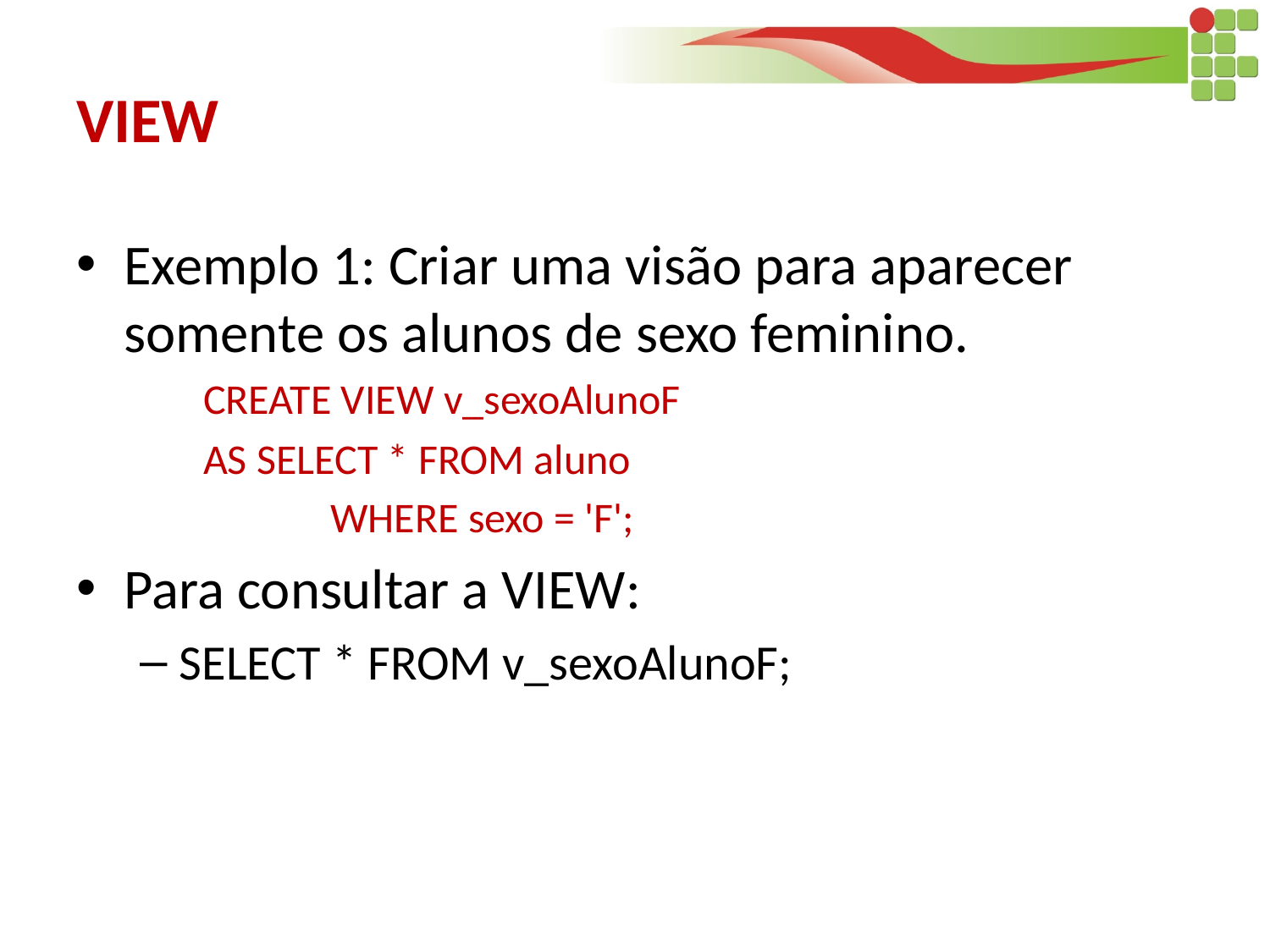

# VIEW
Exemplo 1: Criar uma visão para aparecer somente os alunos de sexo feminino.
CREATE VIEW v_sexoAlunoF
AS SELECT * FROM aluno
	WHERE sexo = 'F';
Para consultar a VIEW:
SELECT * FROM v_sexoAlunoF;